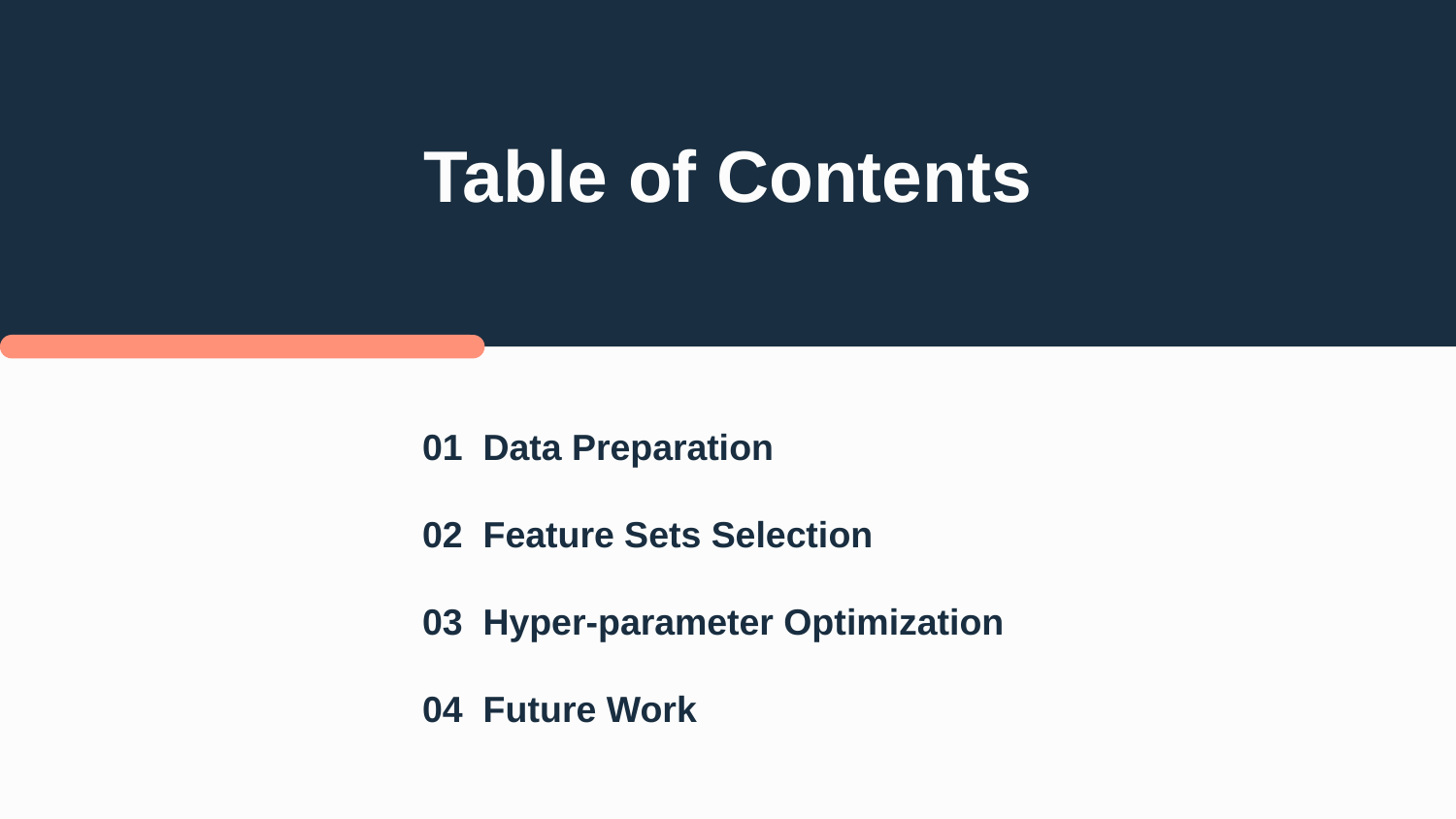

# Table of Contents

01
01  Data Preparation

02  Feature Sets Selection

03  Hyper-parameter Optimization

04  Future Work